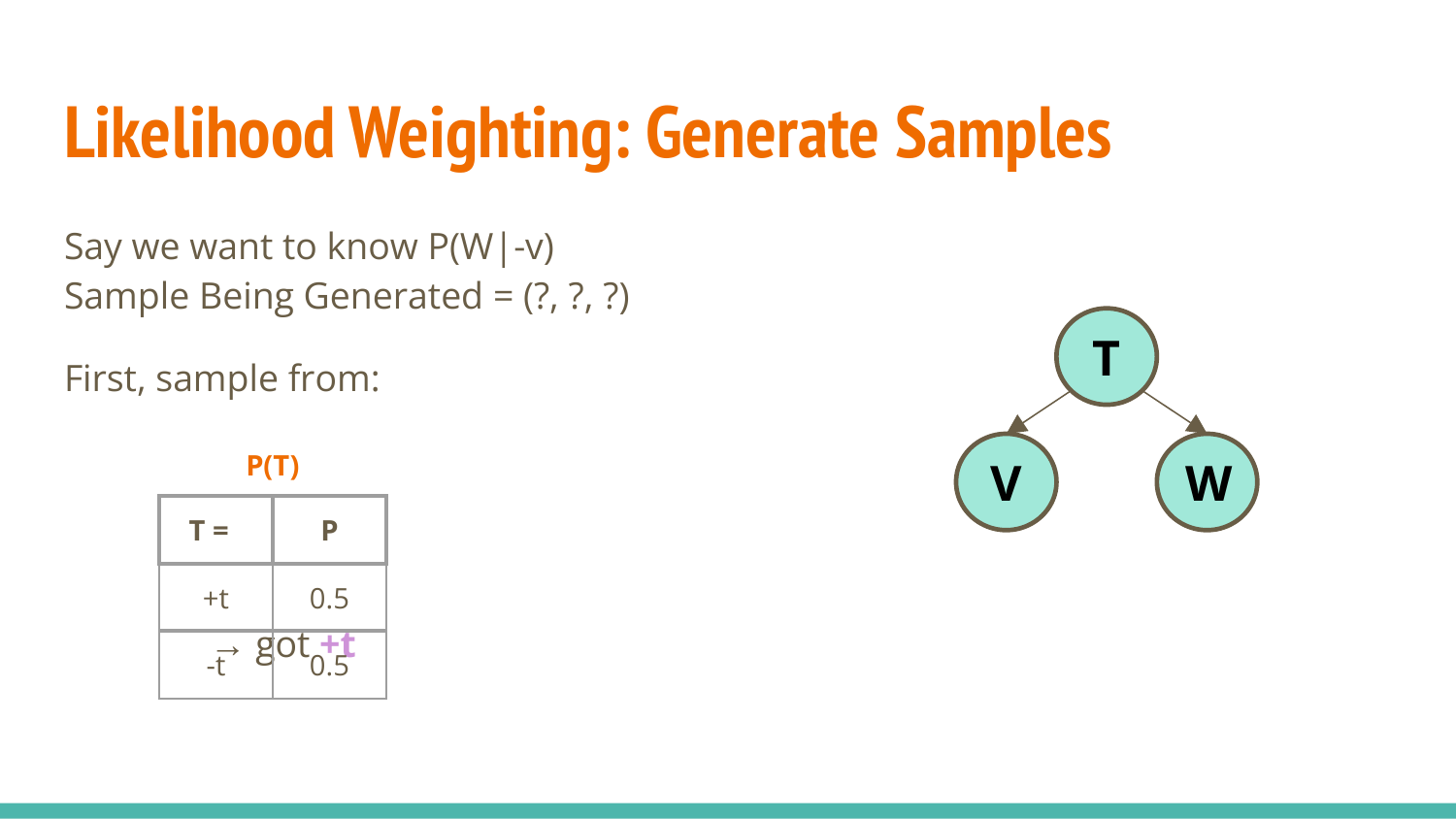

# Likelihood Weighting: Generate Samples

Say we want to know P(W|-v)
Sample Being Generated = (?, ?, ?)
First, sample from:

					→ got +t

T
P(T)
V
W
| T = | P |
| --- | --- |
| +t | 0.5 |
| -t | 0.5 |